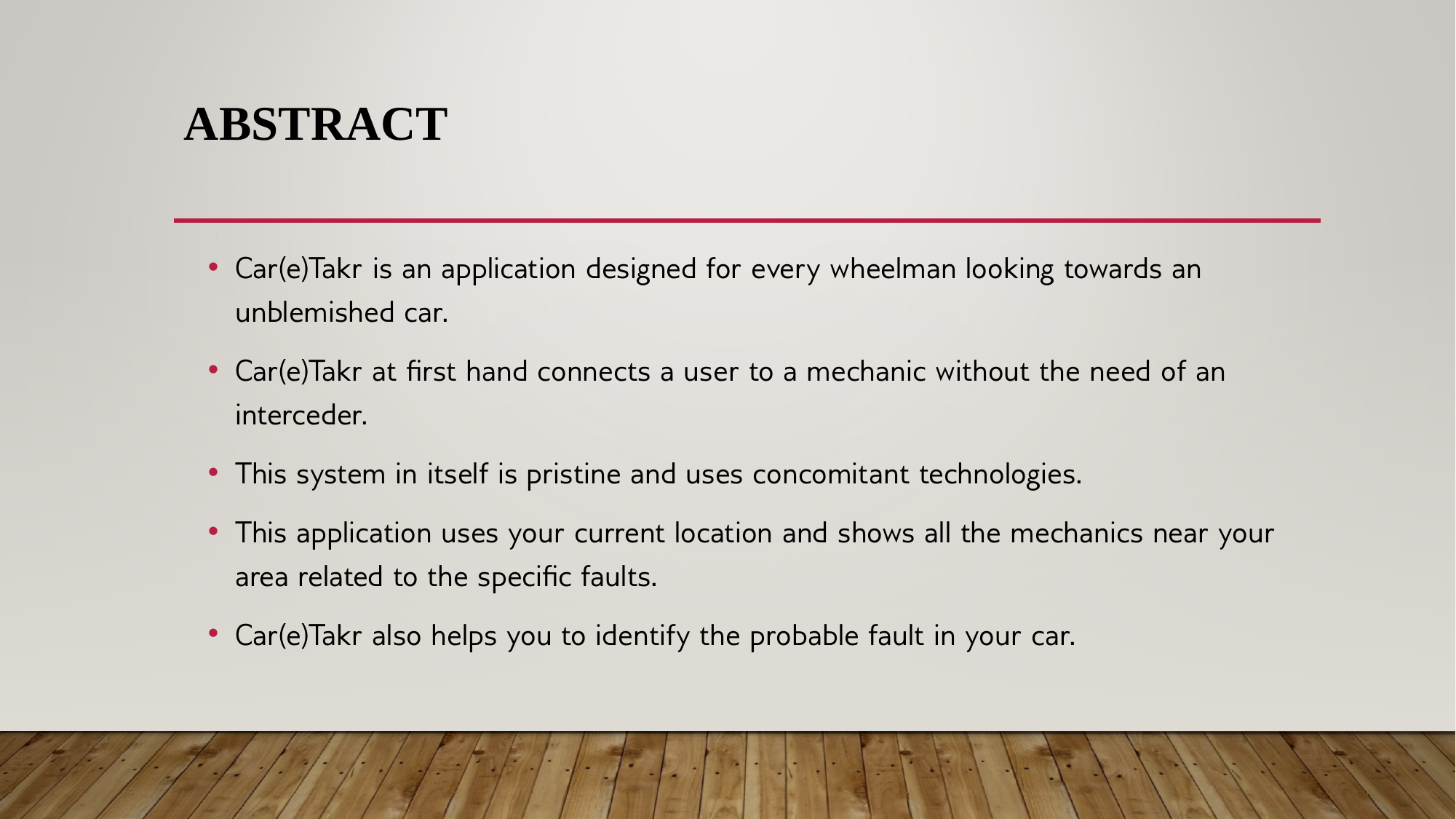

# ABSTRACT
Car(e)Takr is an application designed for every wheelman looking towards an unblemished car.
Car(e)Takr at first hand connects a user to a mechanic without the need of an interceder.
This system in itself is pristine and uses concomitant technologies.
This application uses your current location and shows all the mechanics near your area related to the specific faults.
Car(e)Takr also helps you to identify the probable fault in your car.